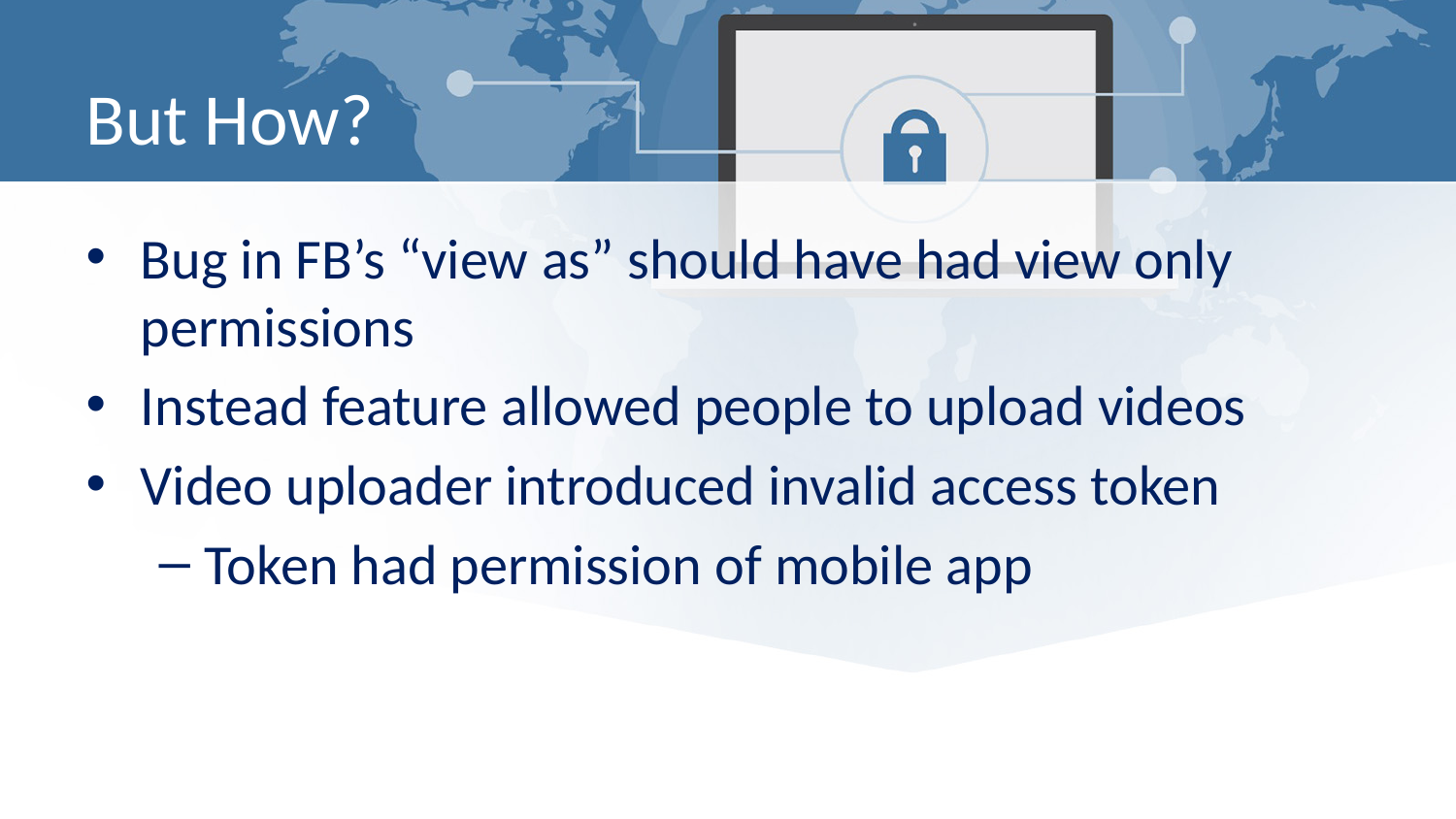

# But How?
Bug in FB’s “view as” should have had view only permissions
Instead feature allowed people to upload videos
Video uploader introduced invalid access token
Token had permission of mobile app